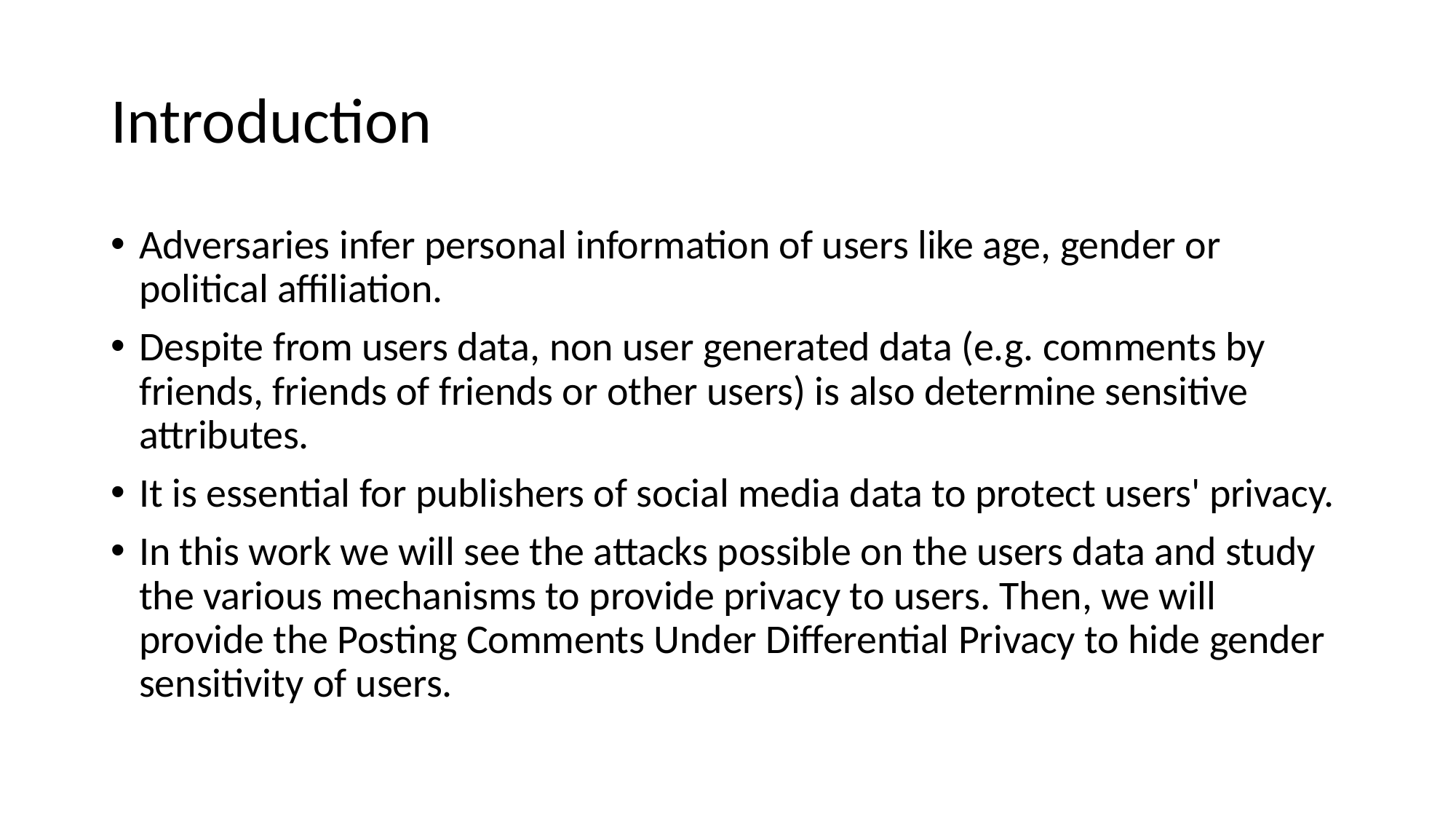

# Introduction
Adversaries infer personal information of users like age, gender or political affiliation.
Despite from users data, non user generated data (e.g. comments by friends, friends of friends or other users) is also determine sensitive attributes.
It is essential for publishers of social media data to protect users' privacy.
In this work we will see the attacks possible on the users data and study the various mechanisms to provide privacy to users. Then, we will provide the Posting Comments Under Differential Privacy to hide gender sensitivity of users.